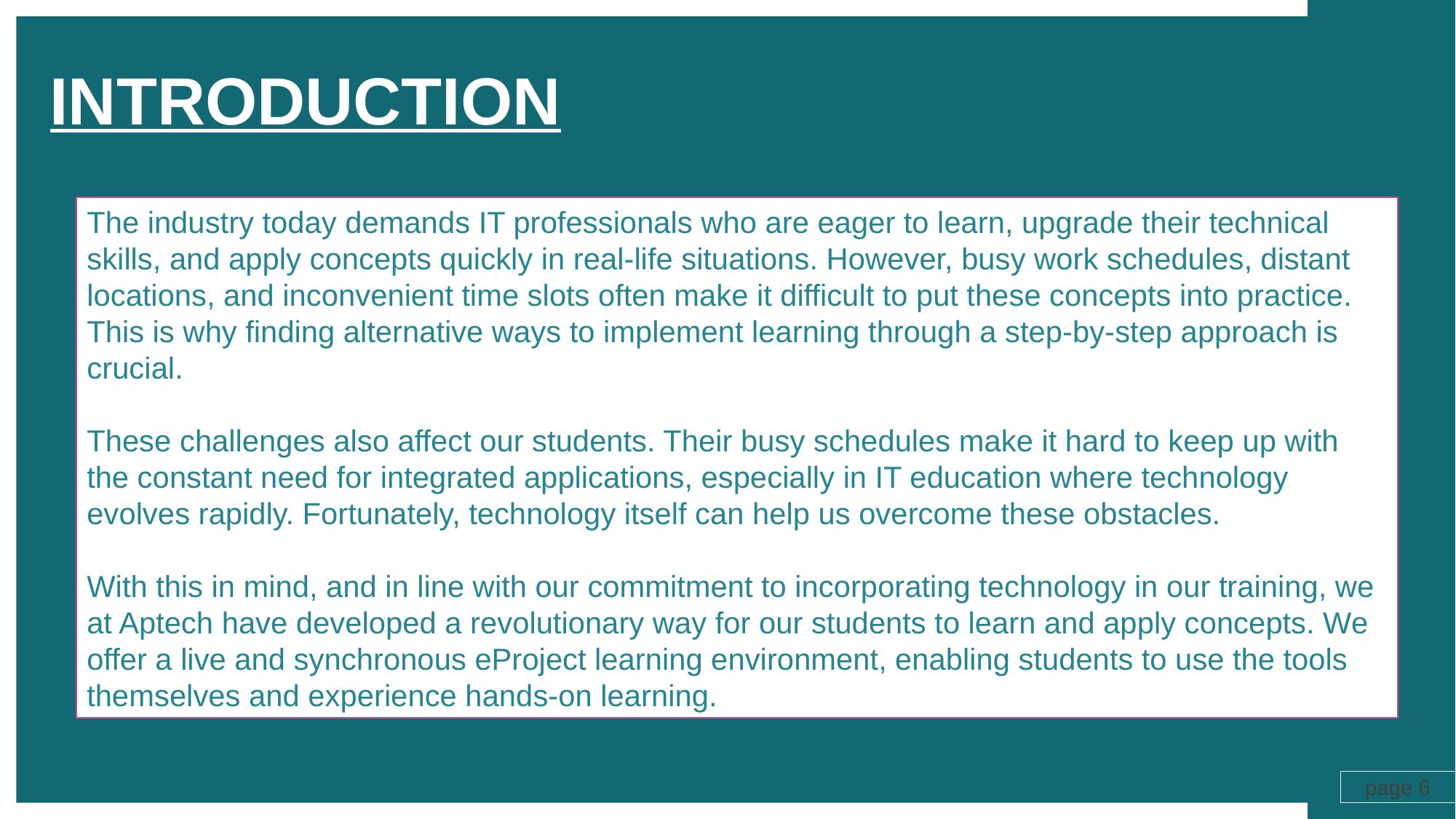

INTRODUCTION
The industry today demands IT professionals who are eager to learn, upgrade their technical skills, and apply concepts quickly in real-life situations. However, busy work schedules, distant locations, and inconvenient time slots often make it difficult to put these concepts into practice. This is why finding alternative ways to implement learning through a step-by-step approach is crucial.

These challenges also affect our students. Their busy schedules make it hard to keep up with the constant need for integrated applications, especially in IT education where technology evolves rapidly. Fortunately, technology itself can help us overcome these obstacles.

With this in mind, and in line with our commitment to incorporating technology in our training, we at Aptech have developed a revolutionary way for our students to learn and apply concepts. We offer a live and synchronous eProject learning environment, enabling students to use the tools themselves and experience hands-on learning.
page 6